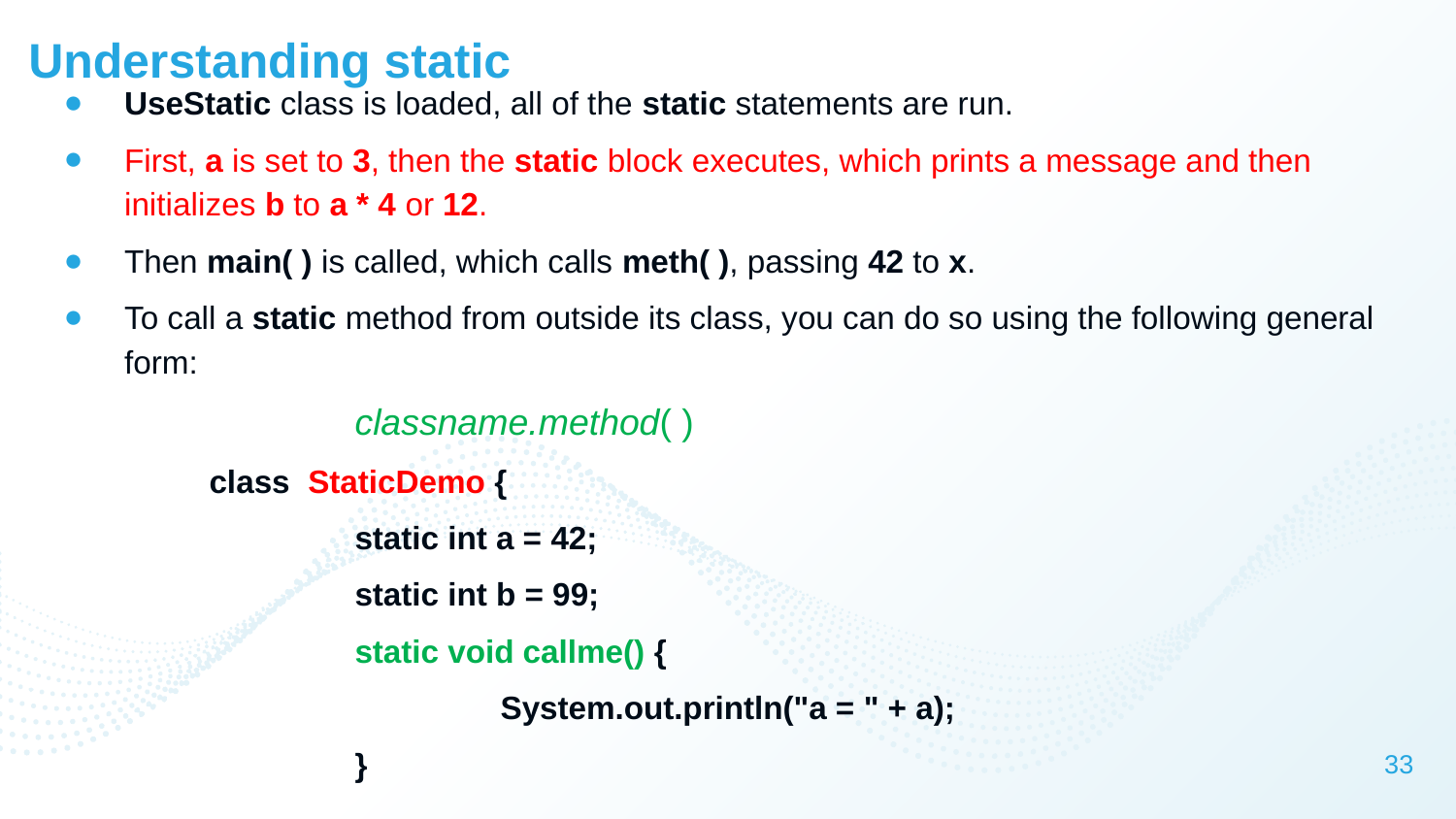

# Understanding static
UseStatic class is loaded, all of the static statements are run.
First, a is set to 3, then the static block executes, which prints a message and then initializes b to a * 4 or 12.
Then main( ) is called, which calls meth( ), passing 42 to x.
To call a static method from outside its class, you can do so using the following general form:
		classname.method( )
	class  StaticDemo {
		static int a = 42;
		static int b = 99;
		static void callme() {
			System.out.println("a = " + a);
		}

33